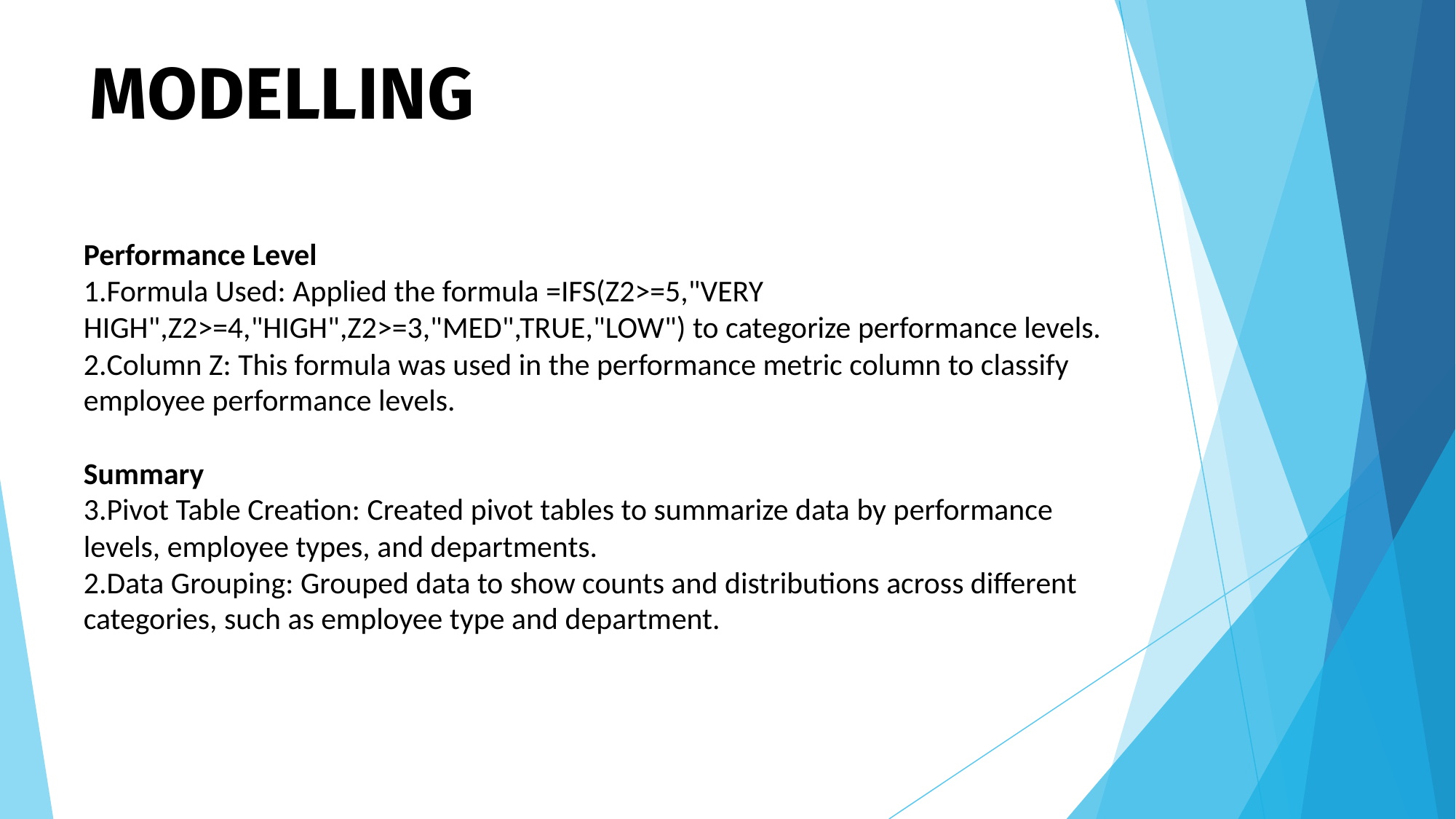

# MODELLING
Performance Level
Formula Used: Applied the formula =IFS(Z2>=5,"VERY HIGH",Z2>=4,"HIGH",Z2>=3,"MED",TRUE,"LOW") to categorize performance levels.
Column Z: This formula was used in the performance metric column to classify employee performance levels.

Summary
Pivot Table Creation: Created pivot tables to summarize data by performance levels, employee types, and departments.
Data Grouping: Grouped data to show counts and distributions across different categories, such as employee type and department.